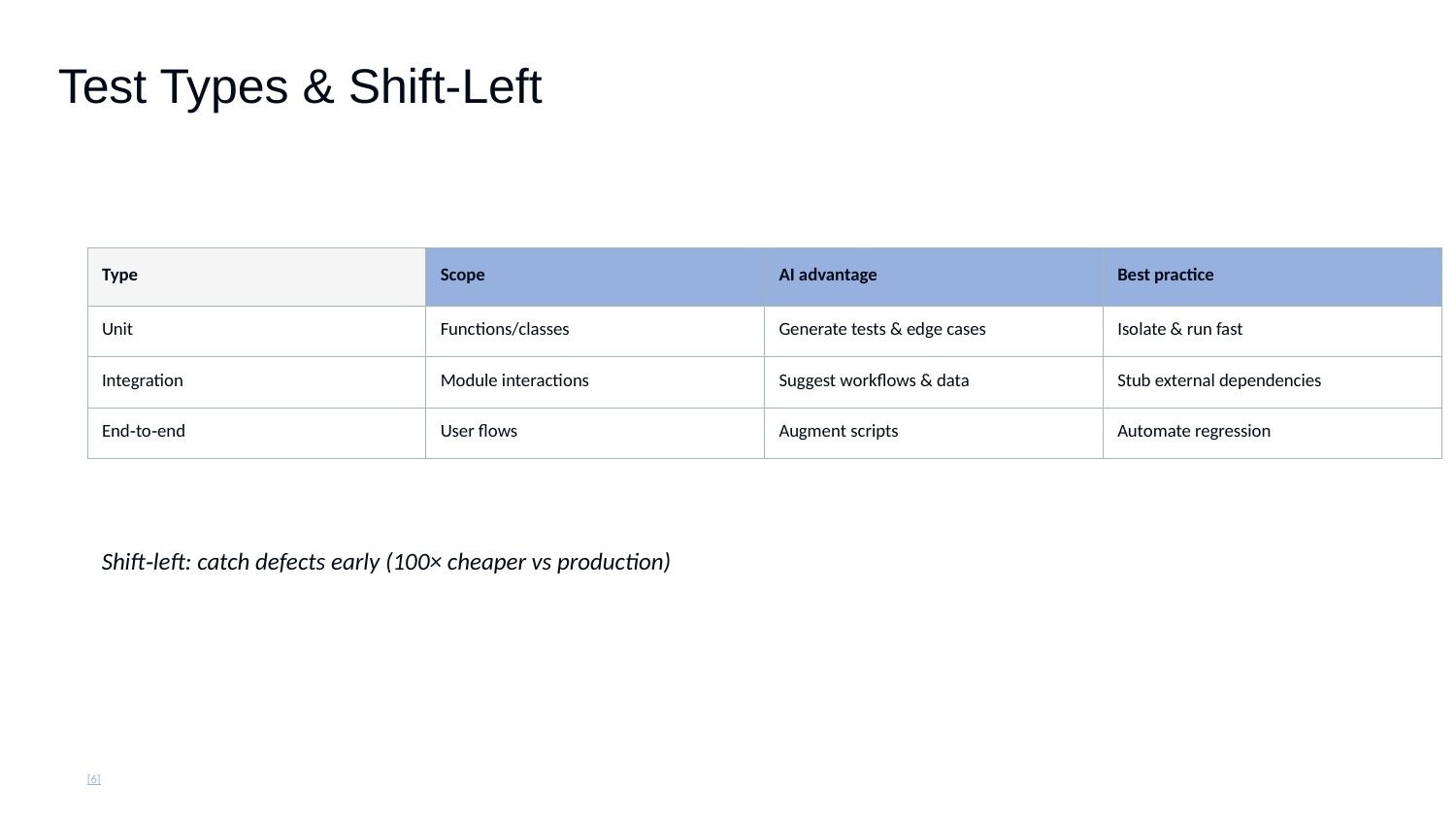

Test Types & Shift‑Left
| Type | Scope | AI advantage | Best practice |
| --- | --- | --- | --- |
| Unit | Functions/classes | Generate tests & edge cases | Isolate & run fast |
| Integration | Module interactions | Suggest workflows & data | Stub external dependencies |
| End‑to‑end | User flows | Augment scripts | Automate regression |
Shift‑left: catch defects early (100× cheaper vs production)
[6]